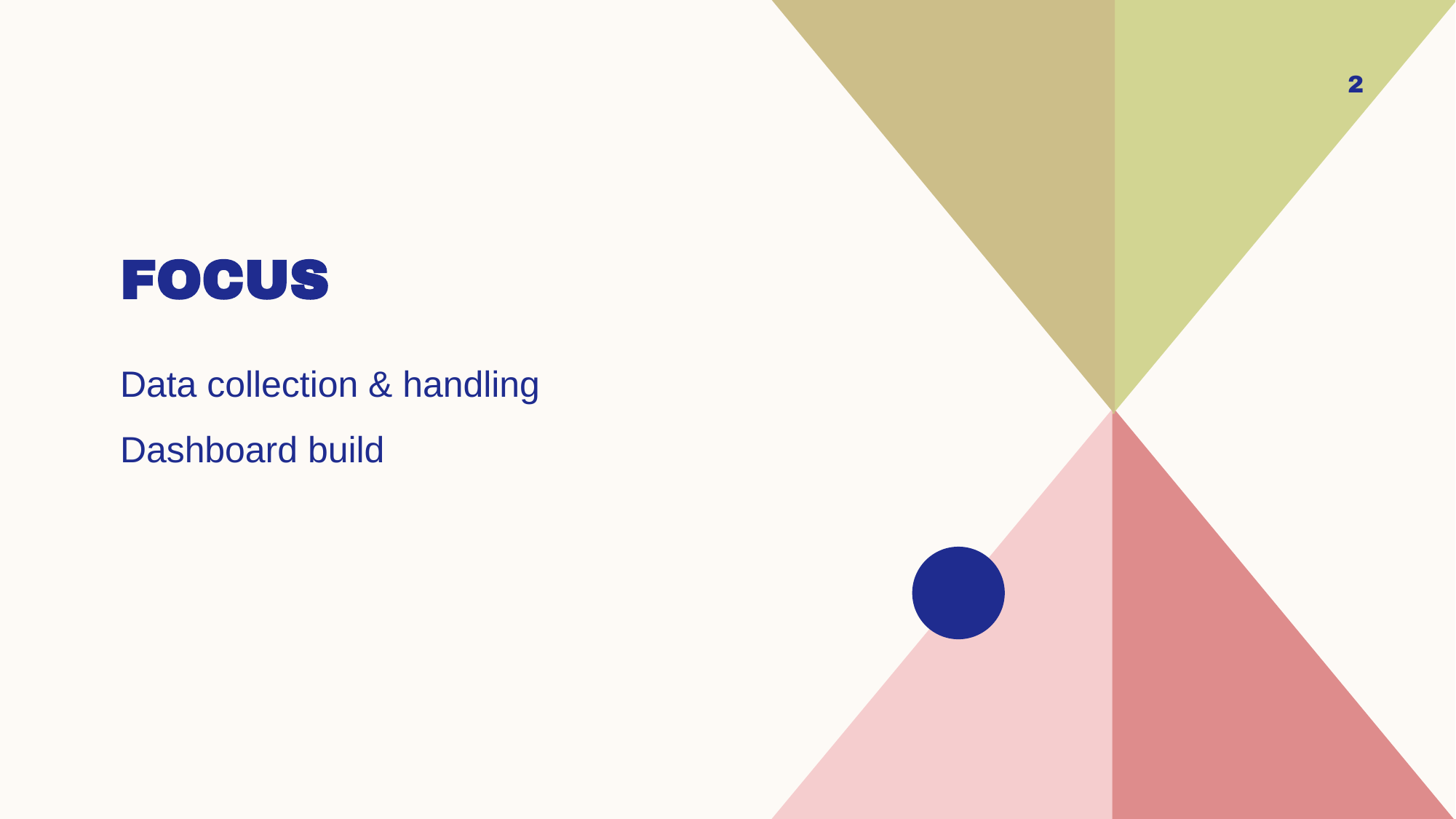

2
# Focus
Data collection & handling
Dashboard build